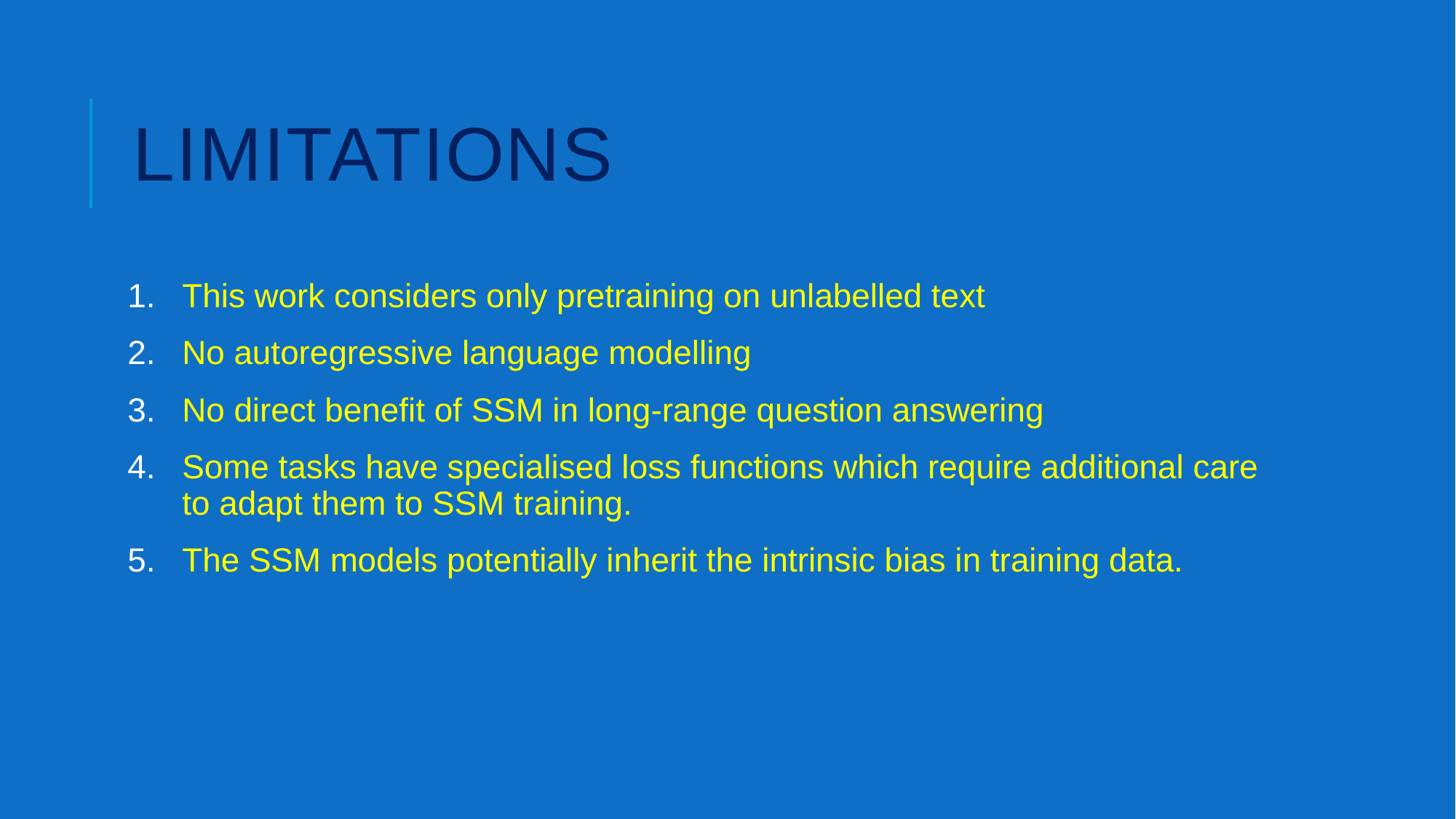

# limitations
This work considers only pretraining on unlabelled text
No autoregressive language modelling
No direct benefit of SSM in long-range question answering
Some tasks have specialised loss functions which require additional care to adapt them to SSM training.
The SSM models potentially inherit the intrinsic bias in training data.